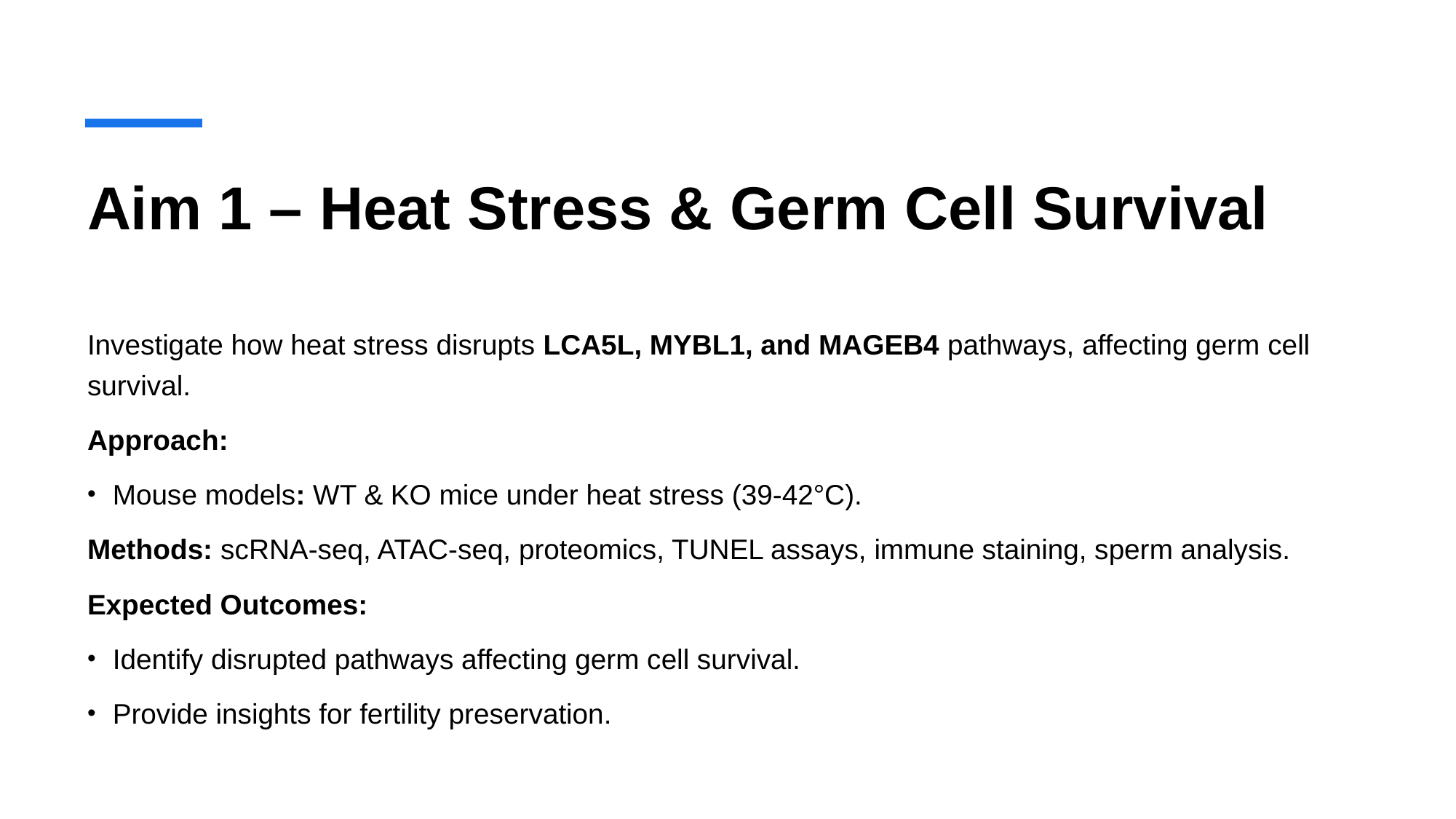

# Aim 1 – Heat Stress & Germ Cell Survival
Investigate how heat stress disrupts LCA5L, MYBL1, and MAGEB4 pathways, affecting germ cell survival.
Approach:
Mouse models: WT & KO mice under heat stress (39-42°C).
Methods: scRNA-seq, ATAC-seq, proteomics, TUNEL assays, immune staining, sperm analysis.
Expected Outcomes:
Identify disrupted pathways affecting germ cell survival.
Provide insights for fertility preservation.